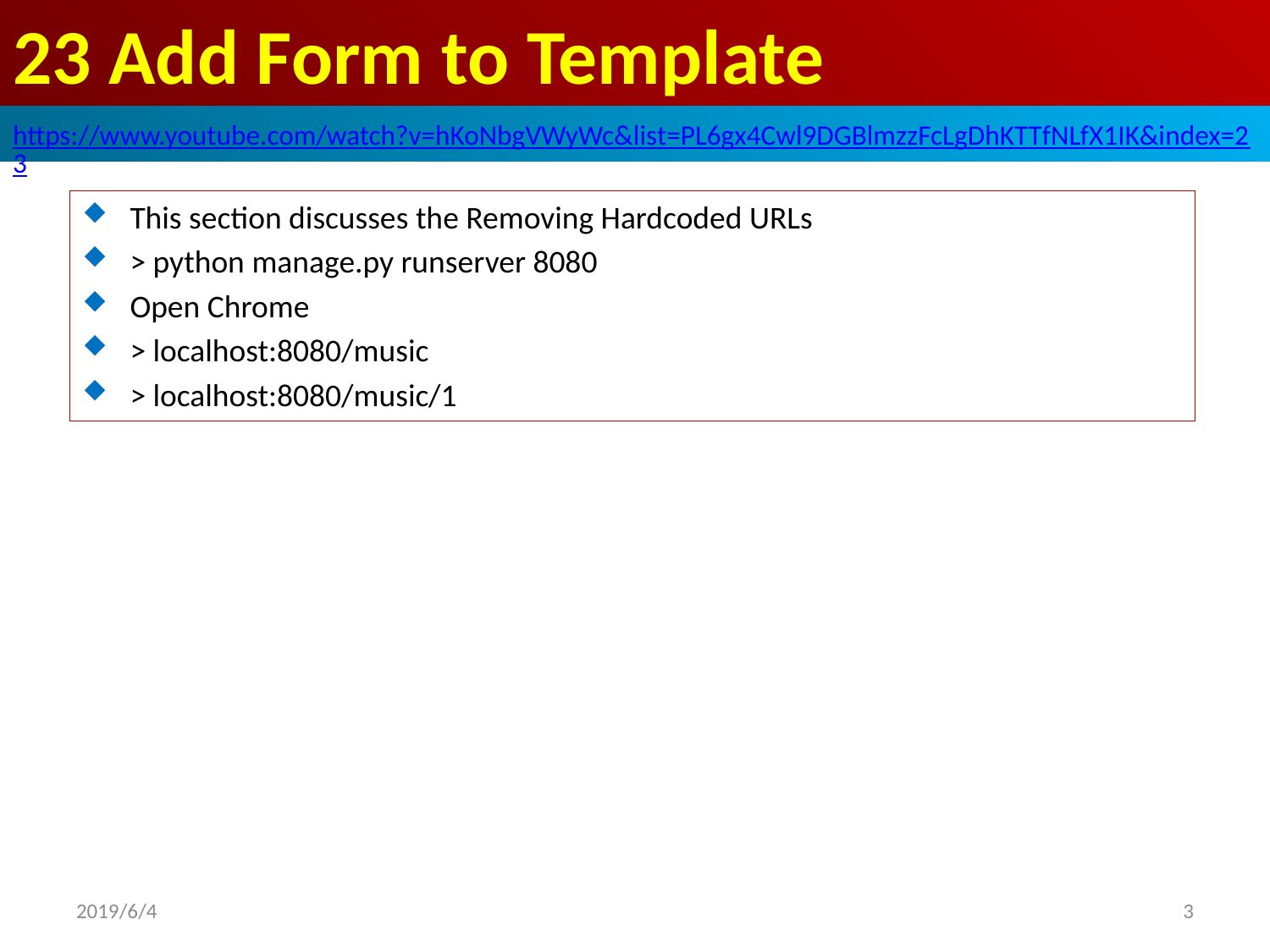

# 23 Add Form to Template
https://www.youtube.com/watch?v=hKoNbgVWyWc&list=PL6gx4Cwl9DGBlmzzFcLgDhKTTfNLfX1IK&index=23
This section discusses the Removing Hardcoded URLs
> python manage.py runserver 8080
Open Chrome
> localhost:8080/music
> localhost:8080/music/1
2019/6/4
3